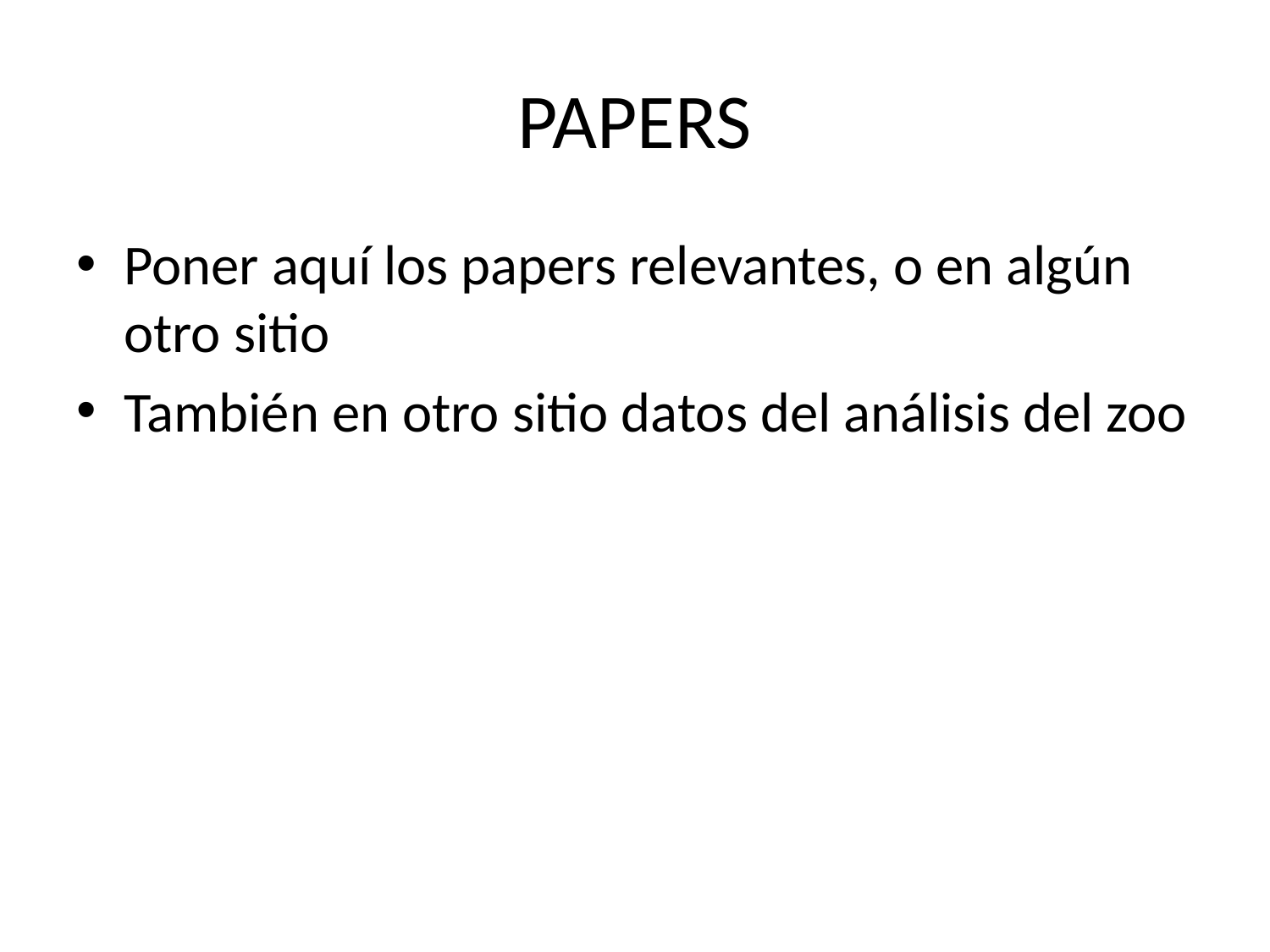

# PAPERS
Poner aquí los papers relevantes, o en algún otro sitio
También en otro sitio datos del análisis del zoo